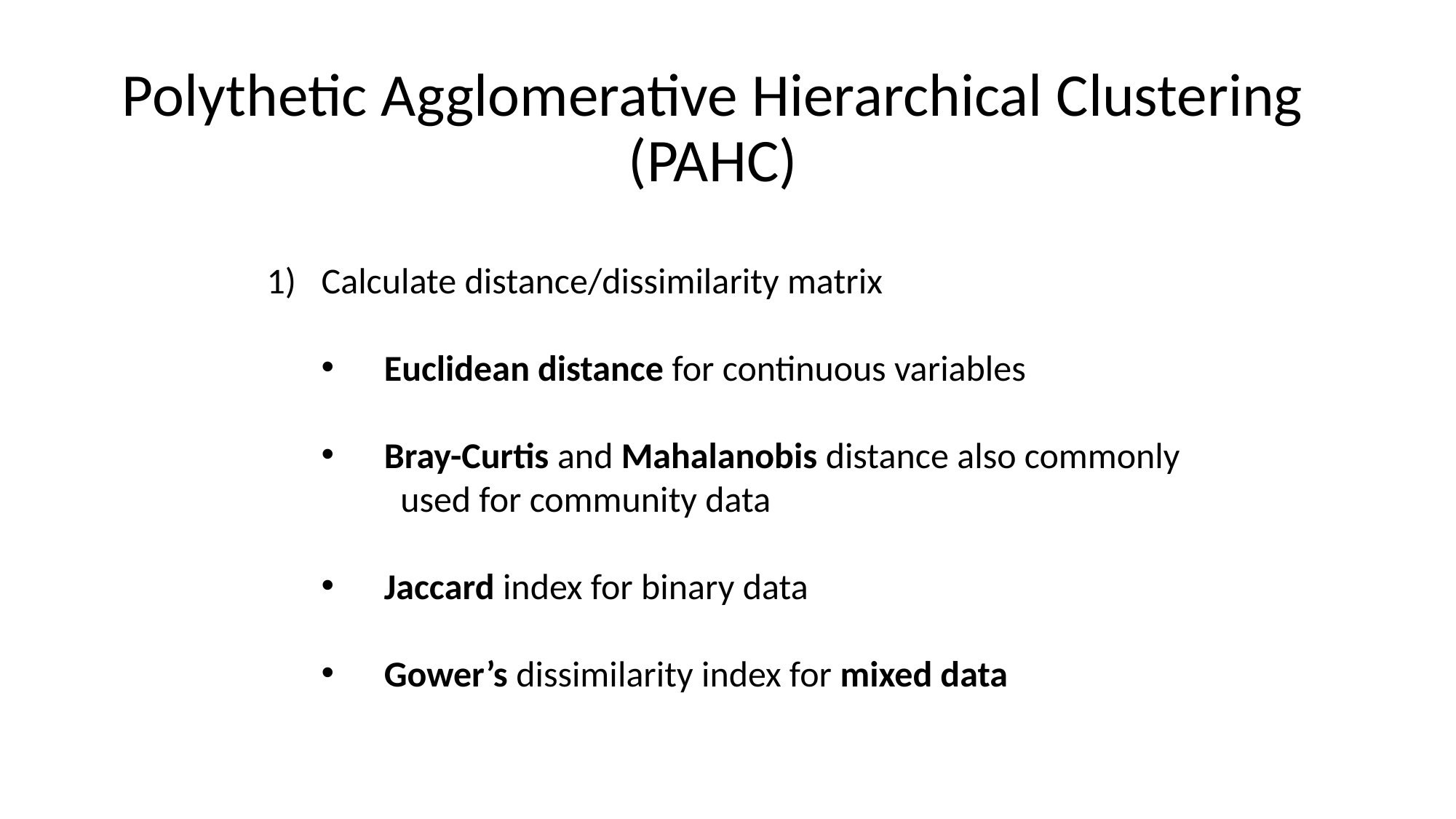

# Polythetic Agglomerative Hierarchical Clustering (PAHC)

Calculate distance/dissimilarity matrix

 Euclidean distance for continuous variables

 Bray-Curtis and Mahalanobis distance also commonly
   used for community data

 Jaccard index for binary data

 Gower’s dissimilarity index for mixed data